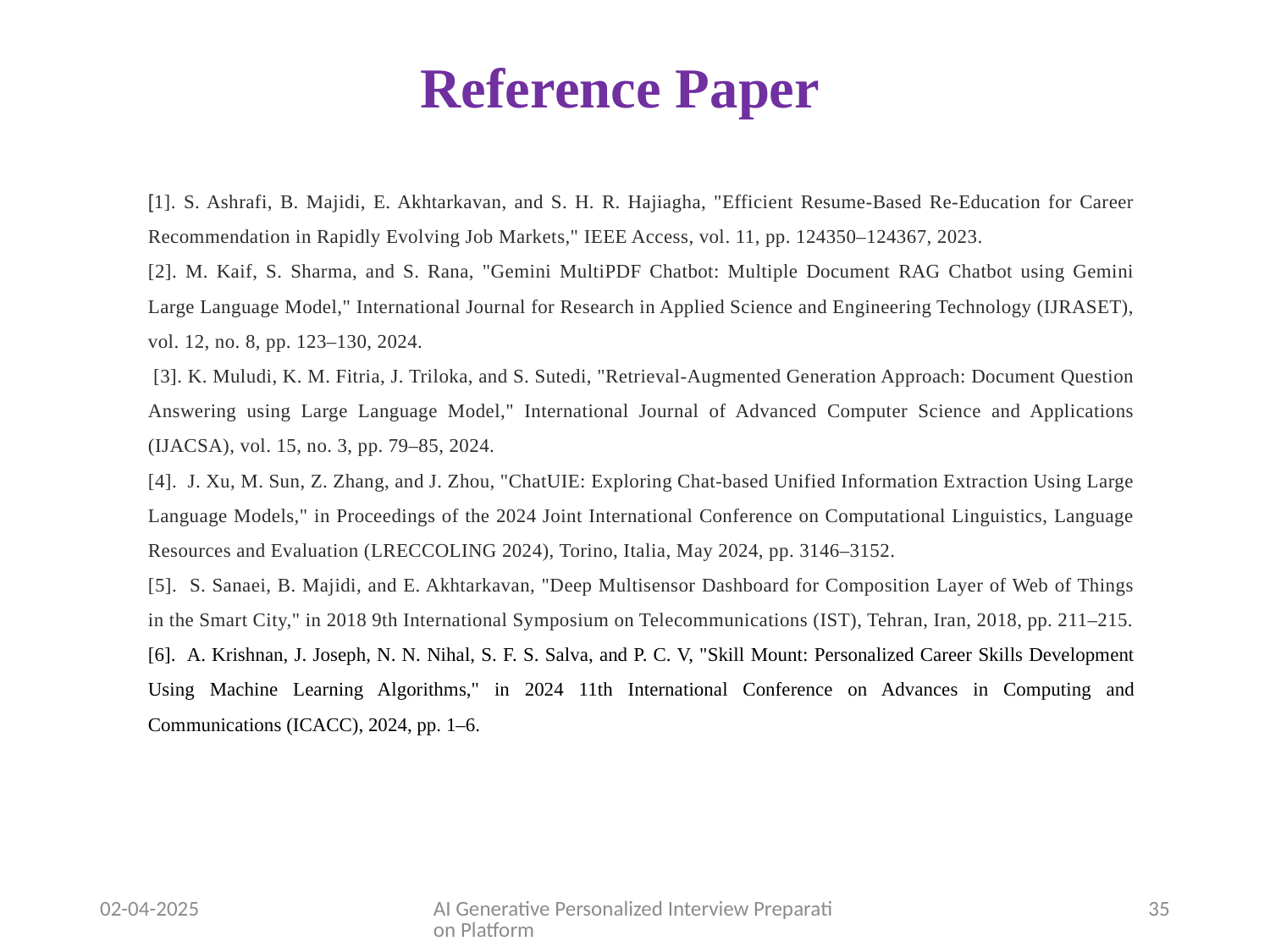

# Reference Paper
[1]. S. Ashrafi, B. Majidi, E. Akhtarkavan, and S. H. R. Hajiagha, "Efficient Resume-Based Re-Education for Career Recommendation in Rapidly Evolving Job Markets," IEEE Access, vol. 11, pp. 124350–124367, 2023.
[2]. M. Kaif, S. Sharma, and S. Rana, "Gemini MultiPDF Chatbot: Multiple Document RAG Chatbot using Gemini Large Language Model," International Journal for Research in Applied Science and Engineering Technology (IJRASET), vol. 12, no. 8, pp. 123–130, 2024.
 [3]. K. Muludi, K. M. Fitria, J. Triloka, and S. Sutedi, "Retrieval-Augmented Generation Approach: Document Question Answering using Large Language Model," International Journal of Advanced Computer Science and Applications (IJACSA), vol. 15, no. 3, pp. 79–85, 2024.
[4].  J. Xu, M. Sun, Z. Zhang, and J. Zhou, "ChatUIE: Exploring Chat-based Unified Information Extraction Using Large Language Models," in Proceedings of the 2024 Joint International Conference on Computational Linguistics, Language Resources and Evaluation (LRECCOLING 2024), Torino, Italia, May 2024, pp. 3146–3152.
[5].  S. Sanaei, B. Majidi, and E. Akhtarkavan, "Deep Multisensor Dashboard for Composition Layer of Web of Things in the Smart City," in 2018 9th International Symposium on Telecommunications (IST), Tehran, Iran, 2018, pp. 211–215.
[6].  A. Krishnan, J. Joseph, N. N. Nihal, S. F. S. Salva, and P. C. V, "Skill Mount: Personalized Career Skills Development Using Machine Learning Algorithms," in 2024 11th International Conference on Advances in Computing and Communications (ICACC), 2024, pp. 1–6.

02-04-2025
AI Generative Personalized Interview Preparation Platform
35